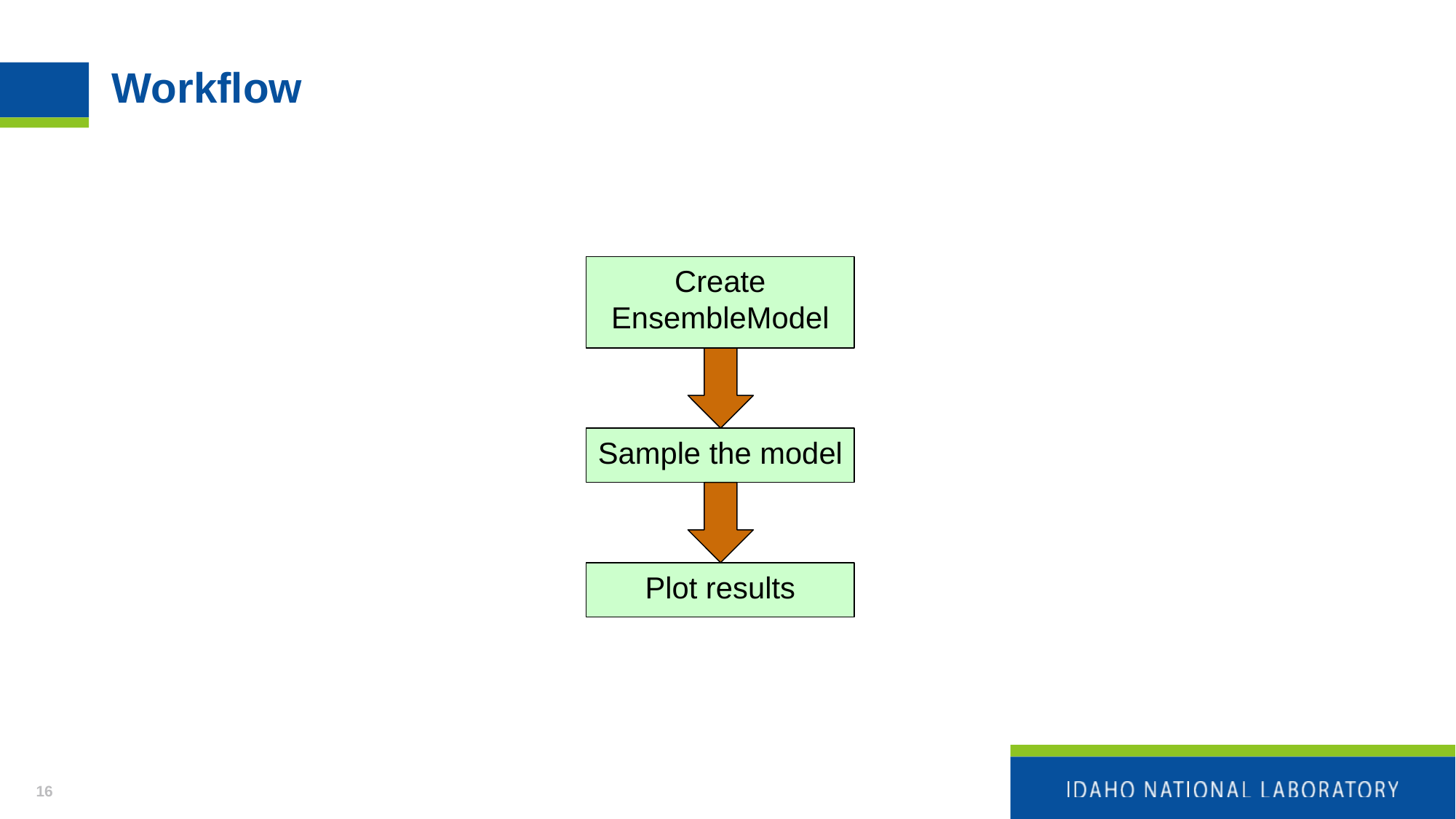

Workflow
Create EnsembleModel

Sample the model

Plot results
16